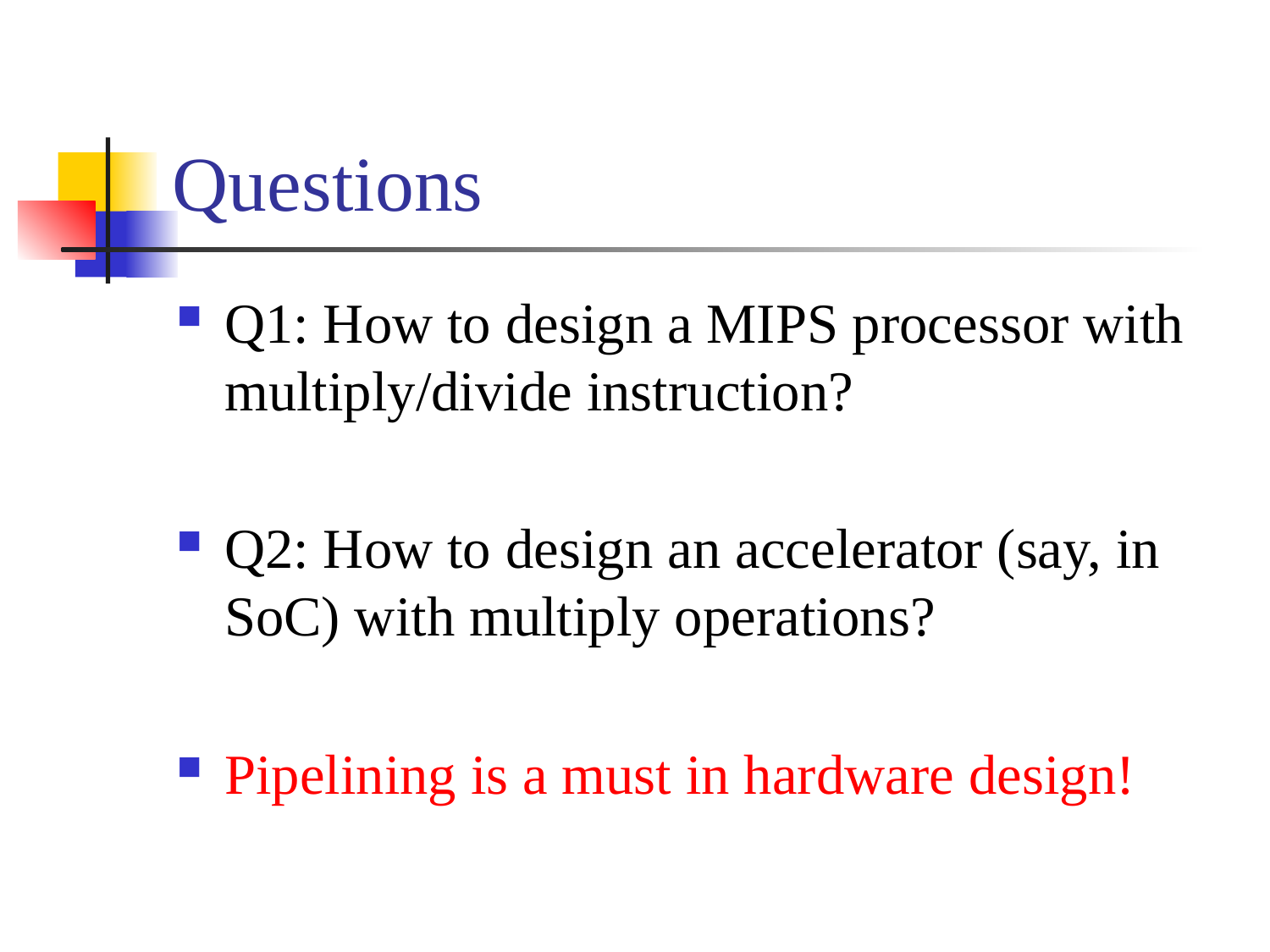

# Questions
Q1: How to design a MIPS processor with multiply/divide instruction?

Q2: How to design an accelerator (say, in SoC) with multiply operations?

Pipelining is a must in hardware design!